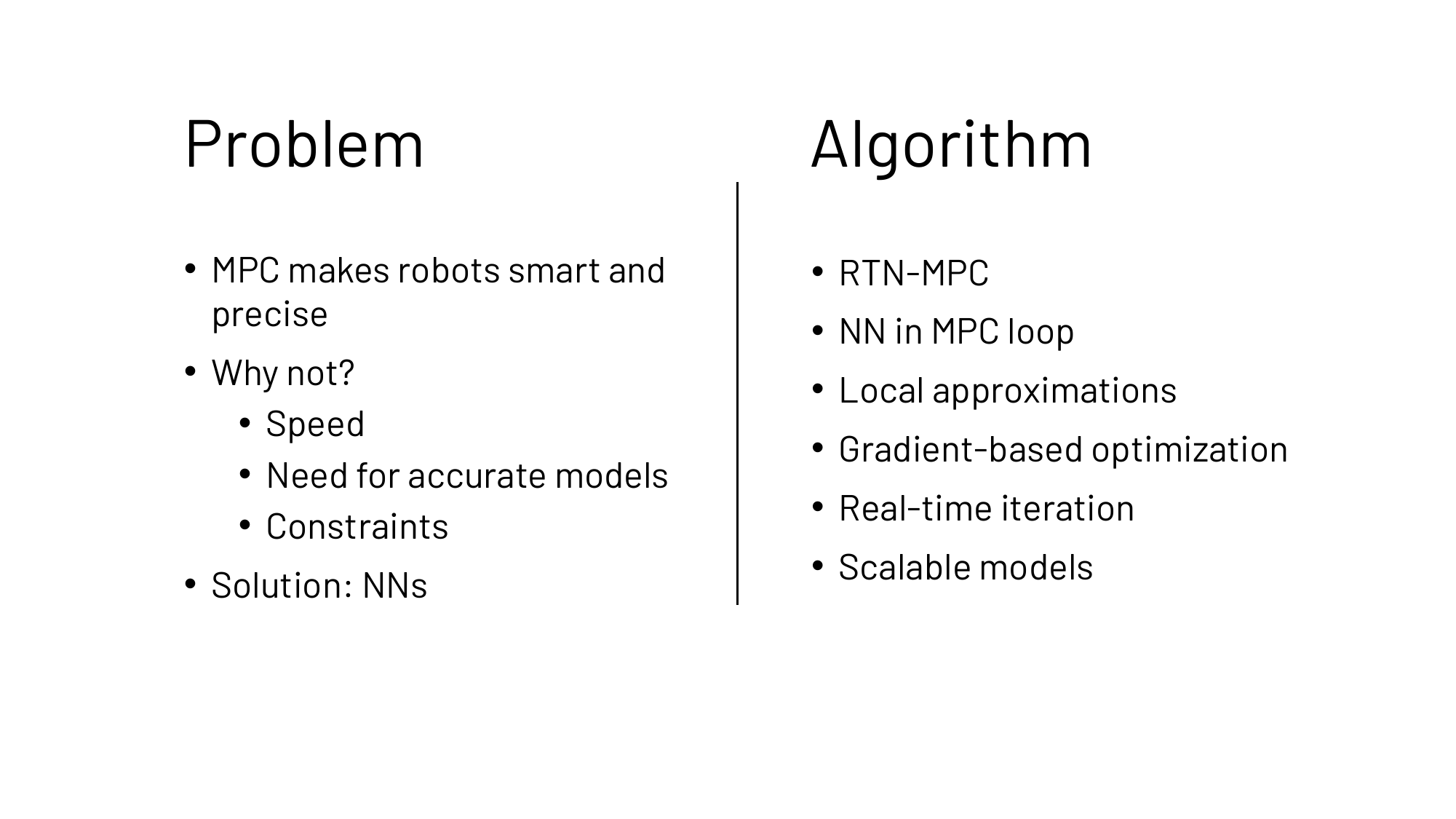

# Problem 			      Algorithm
MPC makes robots smart and precise
Why not?
Speed
Need for accurate models
Constraints
Solution: NNs
RTN‑MPC
NN in MPC loop
Local approximations
Gradient‐based optimization
Real‑time iteration
Scalable models